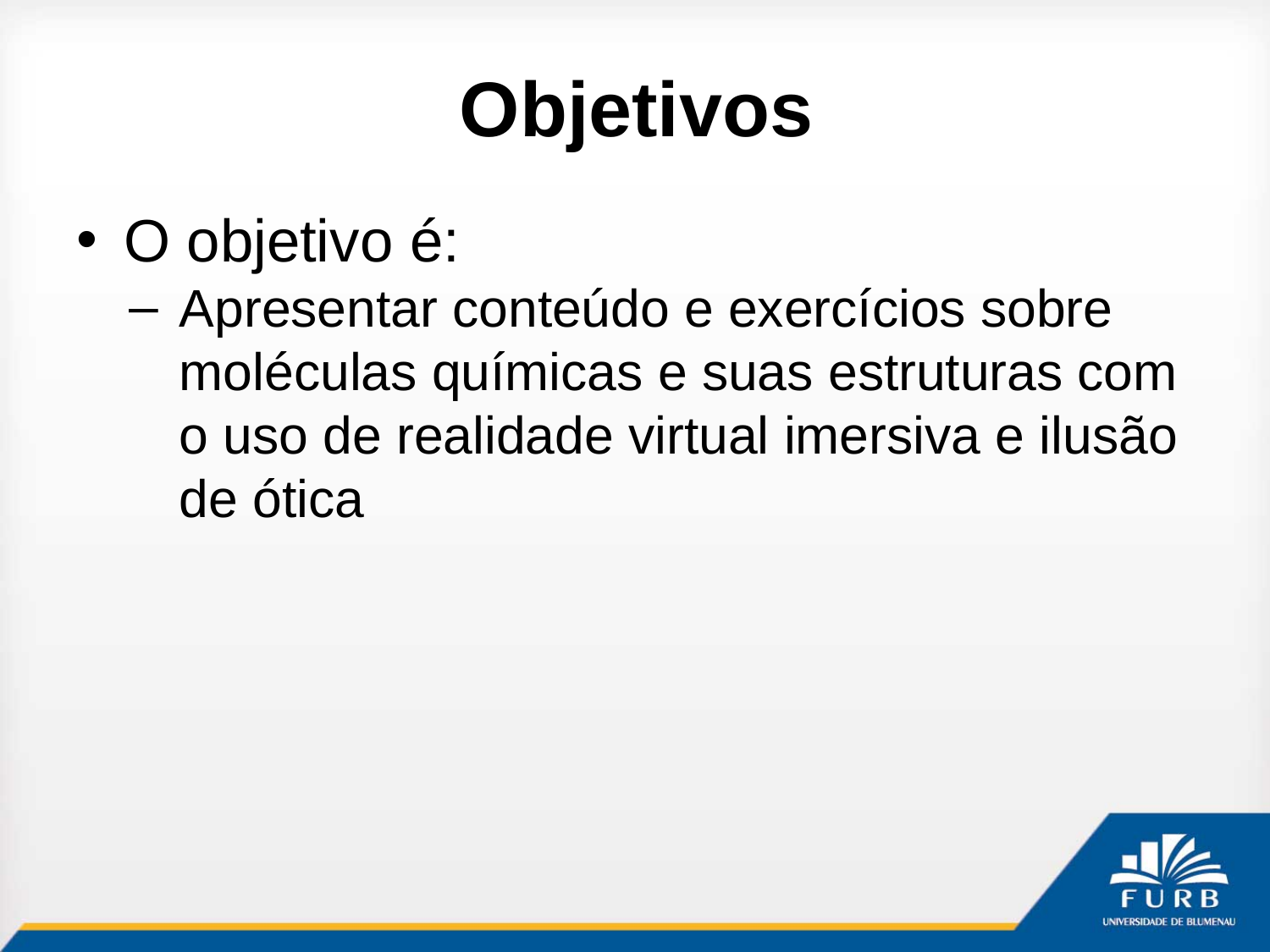

# Objetivos
O objetivo é:
Apresentar conteúdo e exercícios sobre moléculas químicas e suas estruturas com o uso de realidade virtual imersiva e ilusão de ótica